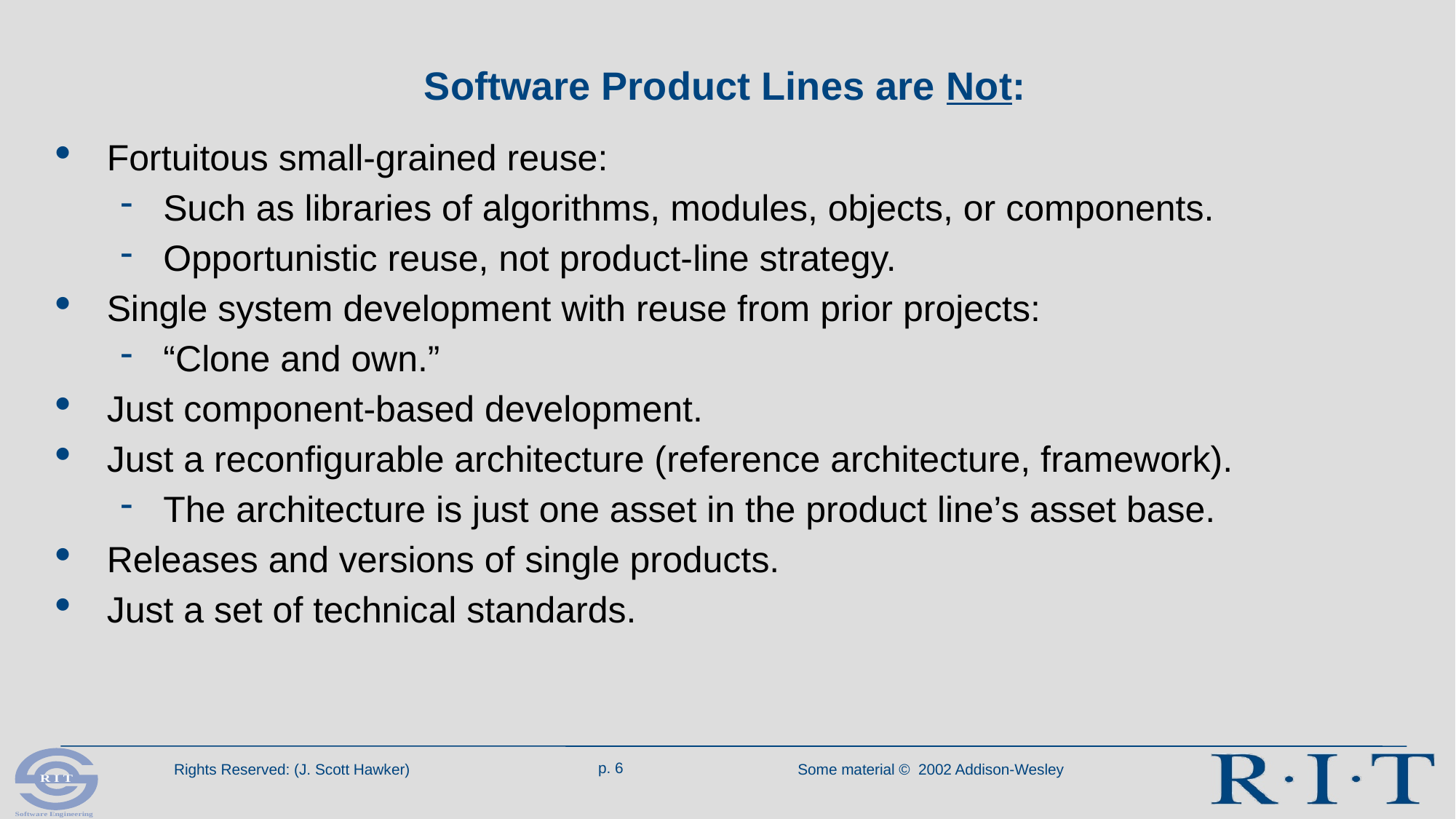

# Software Product Lines are Not:
Fortuitous small-grained reuse:
Such as libraries of algorithms, modules, objects, or components.
Opportunistic reuse, not product-line strategy.
Single system development with reuse from prior projects:
“Clone and own.”
Just component-based development.
Just a reconfigurable architecture (reference architecture, framework).
The architecture is just one asset in the product line’s asset base.
Releases and versions of single products.
Just a set of technical standards.